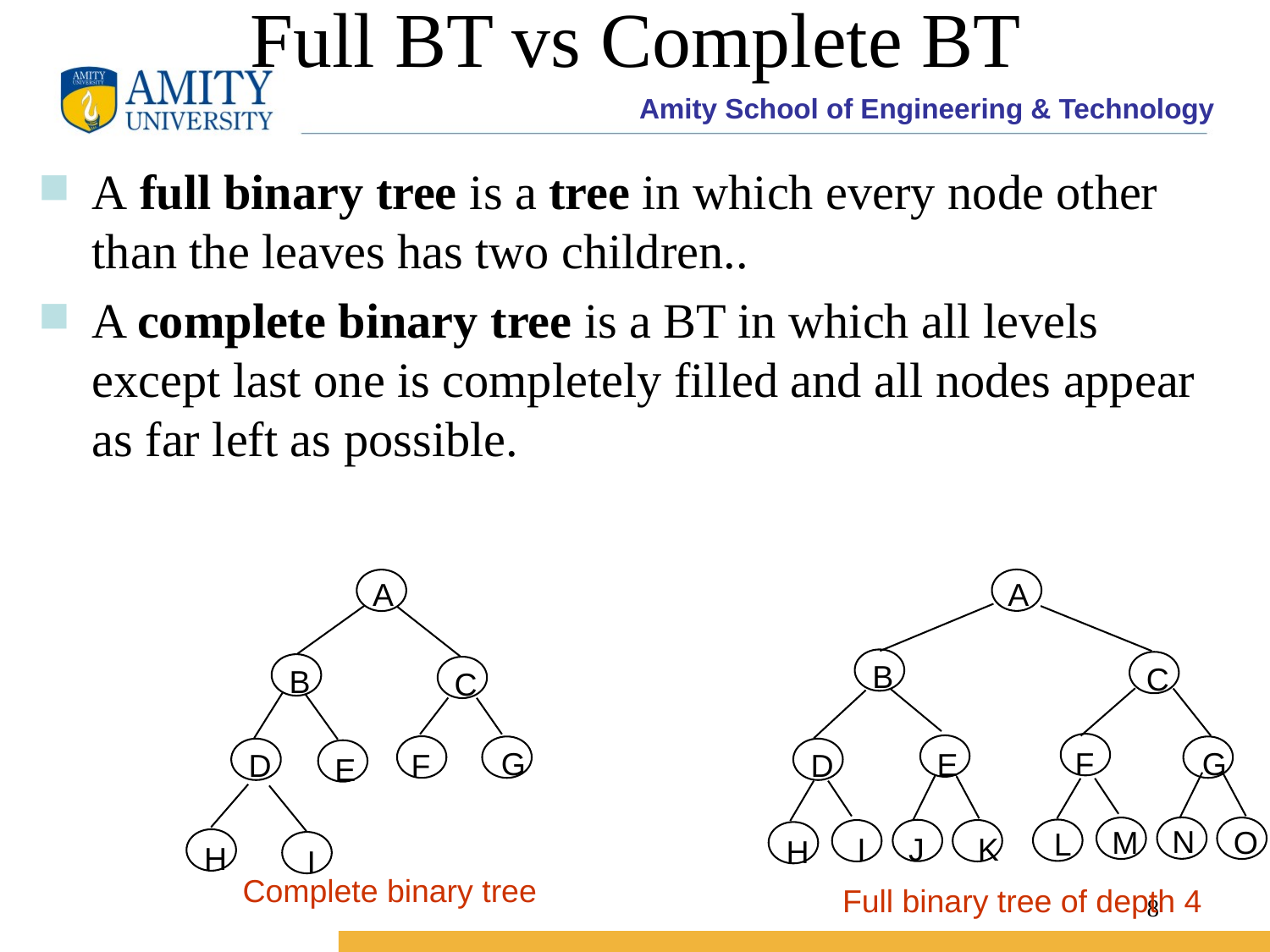

Full BT vs Complete BT
A full binary tree is a tree in which every node other than the leaves has two children..
A complete binary tree is a BT in which all levels except last one is completely filled and all nodes appear as far left as possible.
A
A

B

C

B

C

F
G
G
E

D
F
D

E

N
O
M

L

J
I
K
H

H
I
Complete binary tree
Full binary tree of depth 4
8